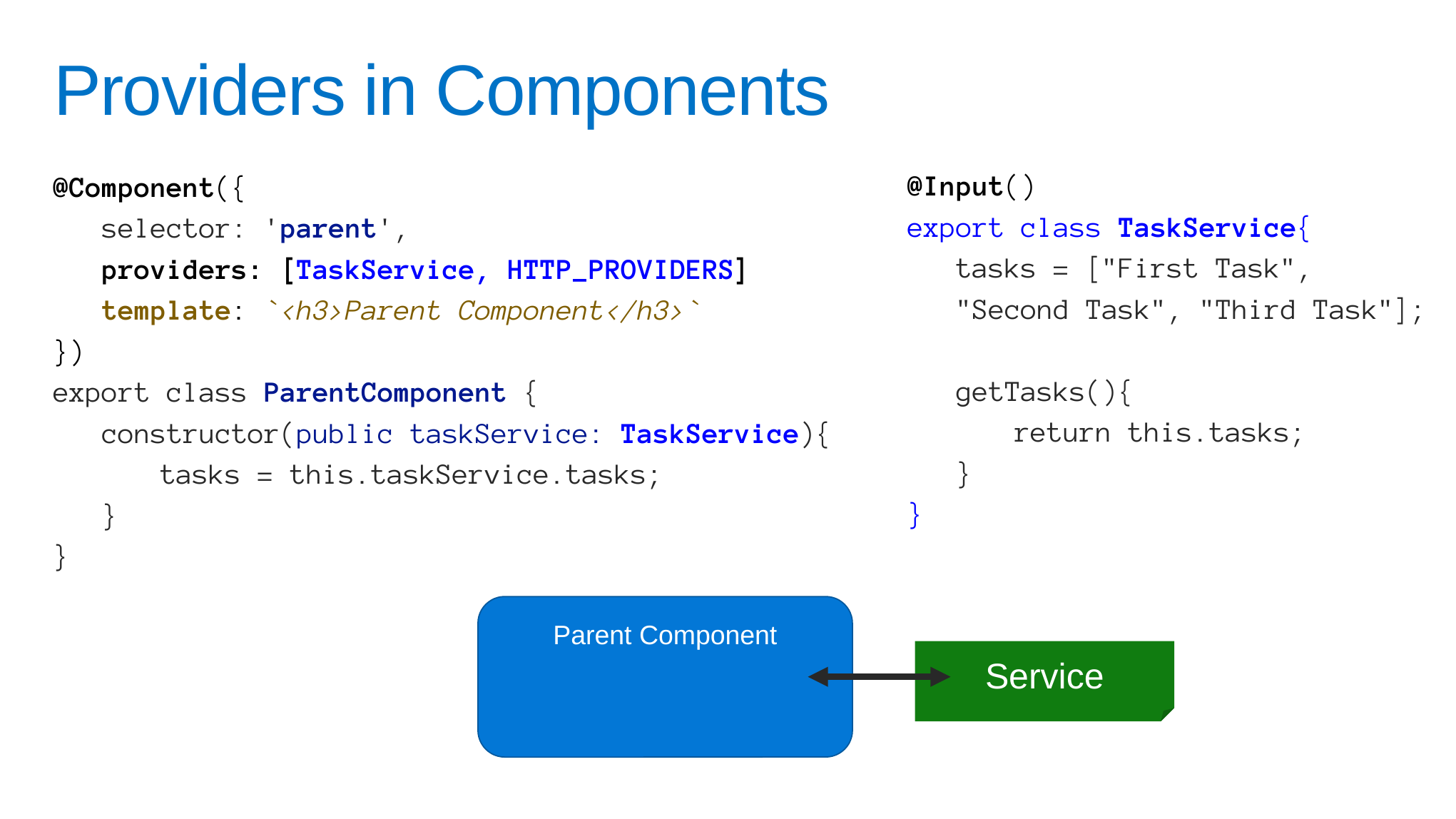

# Providers in Components
@Input()
export class TaskService{
   tasks = ["First Task",
   "Second Task", "Third Task"];

   getTasks(){
	return this.tasks;
   }
}
@Component({
   selector: 'parent',
   providers: [TaskService, HTTP_PROVIDERS]
   template: `<h3>Parent Component</h3>`
})
export class ParentComponent {
   constructor(public taskService: TaskService){
	tasks = this.taskService.tasks;
   }
}
Parent Component
Service